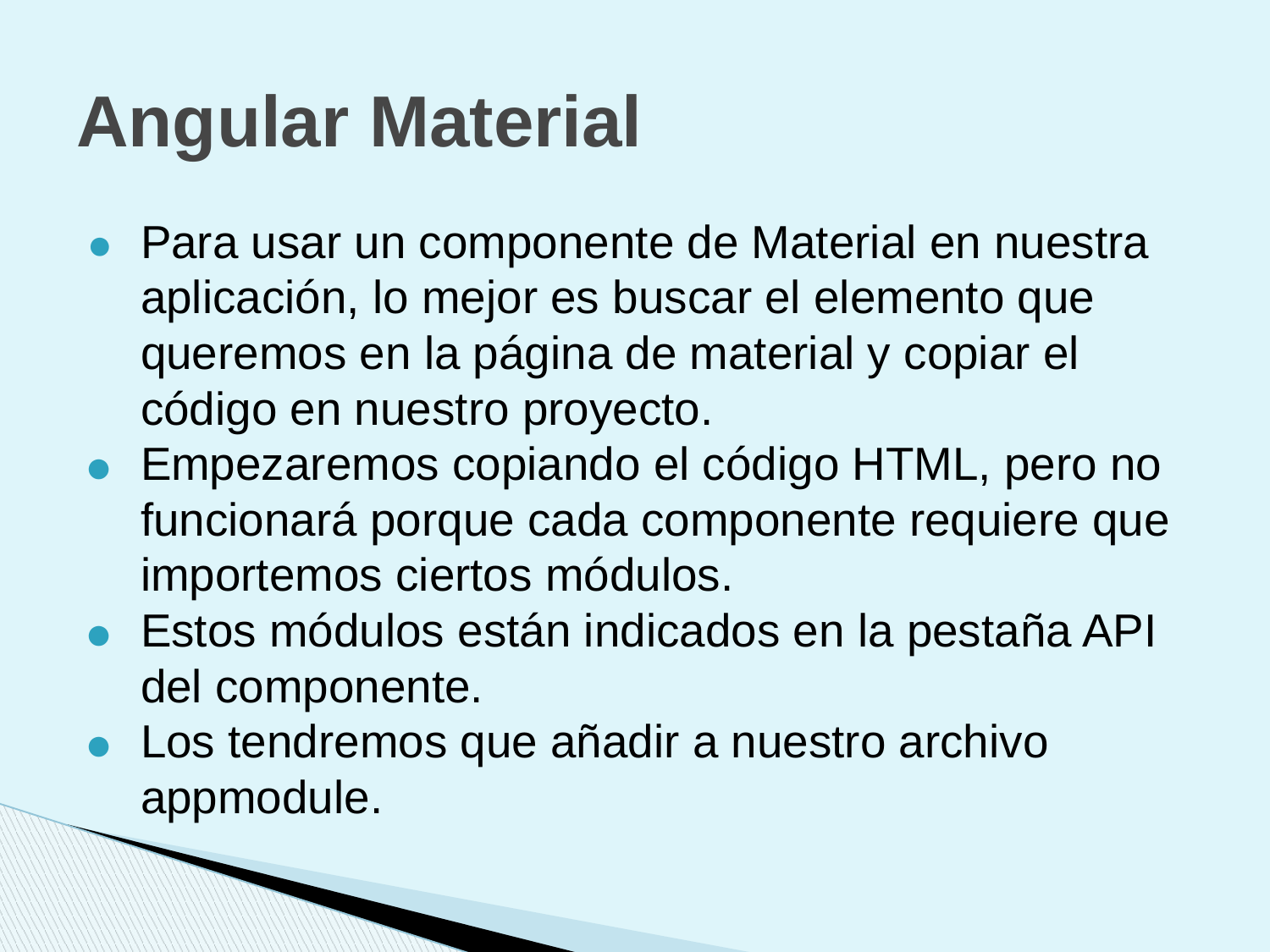

# Angular Material
Para usar un componente de Material en nuestra aplicación, lo mejor es buscar el elemento que queremos en la página de material y copiar el código en nuestro proyecto.
Empezaremos copiando el código HTML, pero no funcionará porque cada componente requiere que importemos ciertos módulos.
Estos módulos están indicados en la pestaña API del componente.
Los tendremos que añadir a nuestro archivo appmodule.